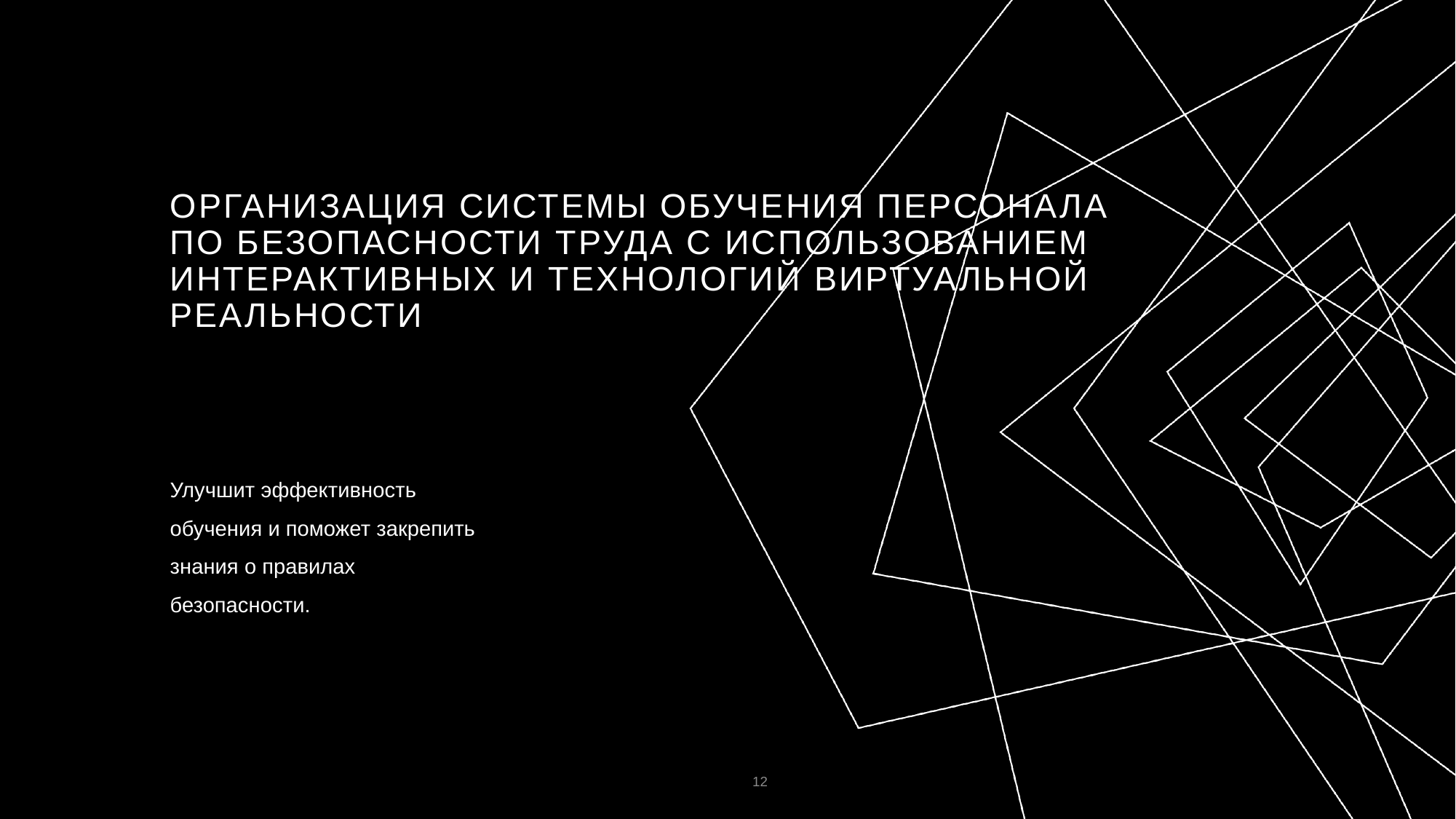

# Организация системы обучения персонала по безопасности труда с использованием интерактивных и технологий виртуальной реальности
Улучшит эффективность обучения и поможет закрепить знания о правилах безопасности.
12